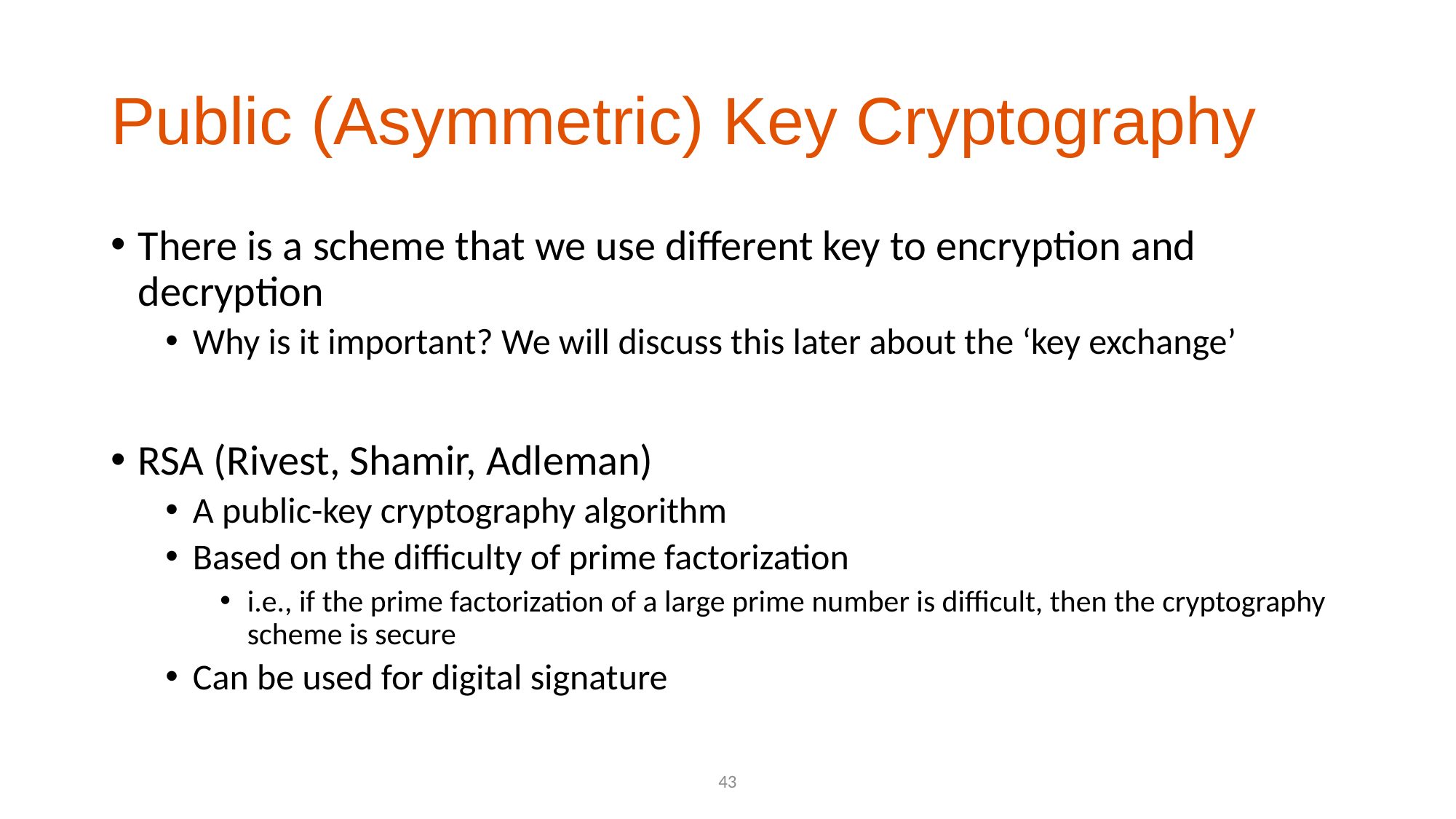

# Public (Asymmetric) Key Cryptography
There is a scheme that we use different key to encryption and decryption
Why is it important? We will discuss this later about the ‘key exchange’

RSA (Rivest, Shamir, Adleman)
A public-key cryptography algorithm
Based on the difficulty of prime factorization
i.e., if the prime factorization of a large prime number is difficult, then the cryptography scheme is secure
Can be used for digital signature
43